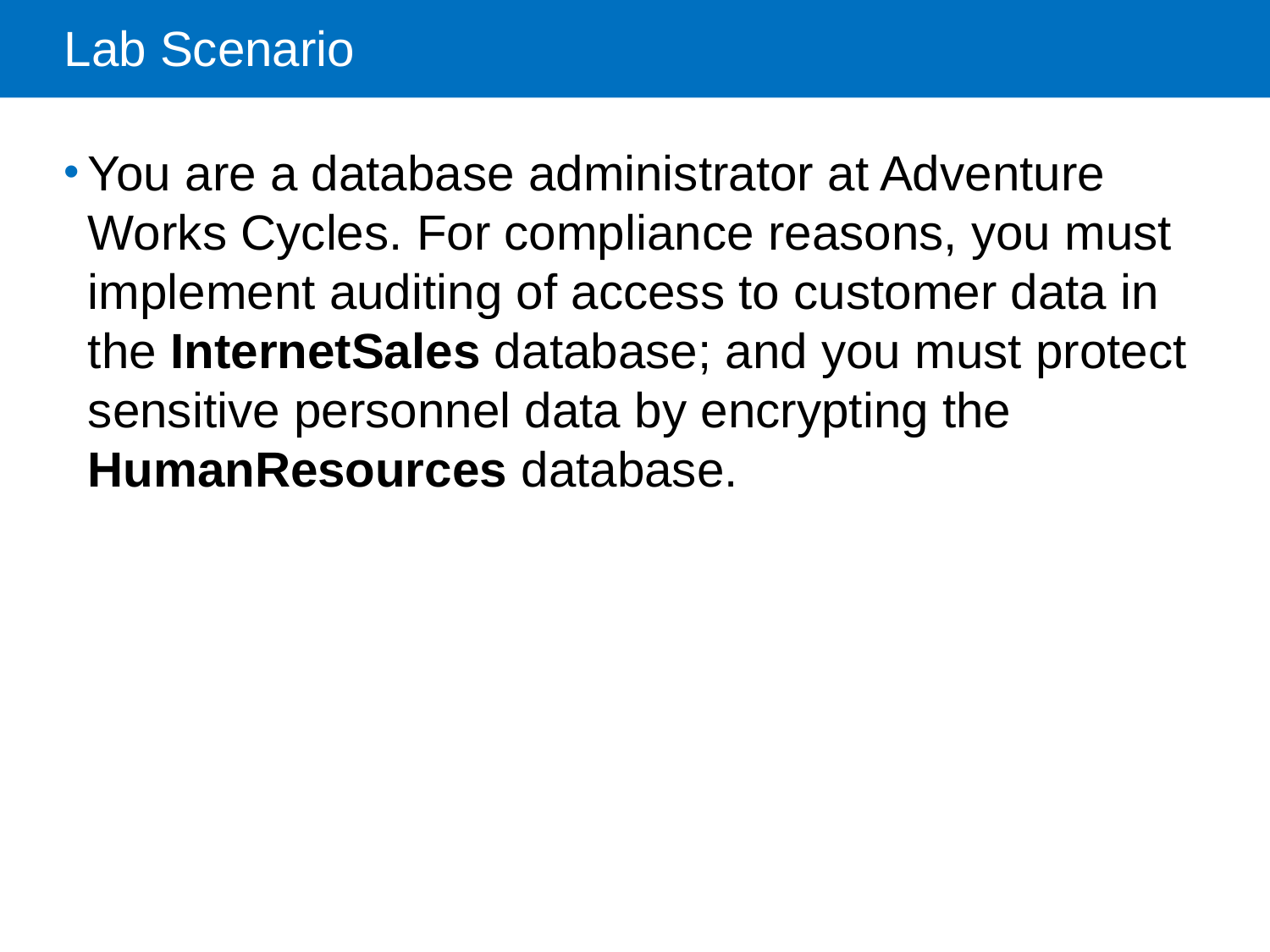

# Lab Scenario
You are a database administrator at Adventure Works Cycles. For compliance reasons, you must implement auditing of access to customer data in the InternetSales database; and you must protect sensitive personnel data by encrypting the HumanResources database.